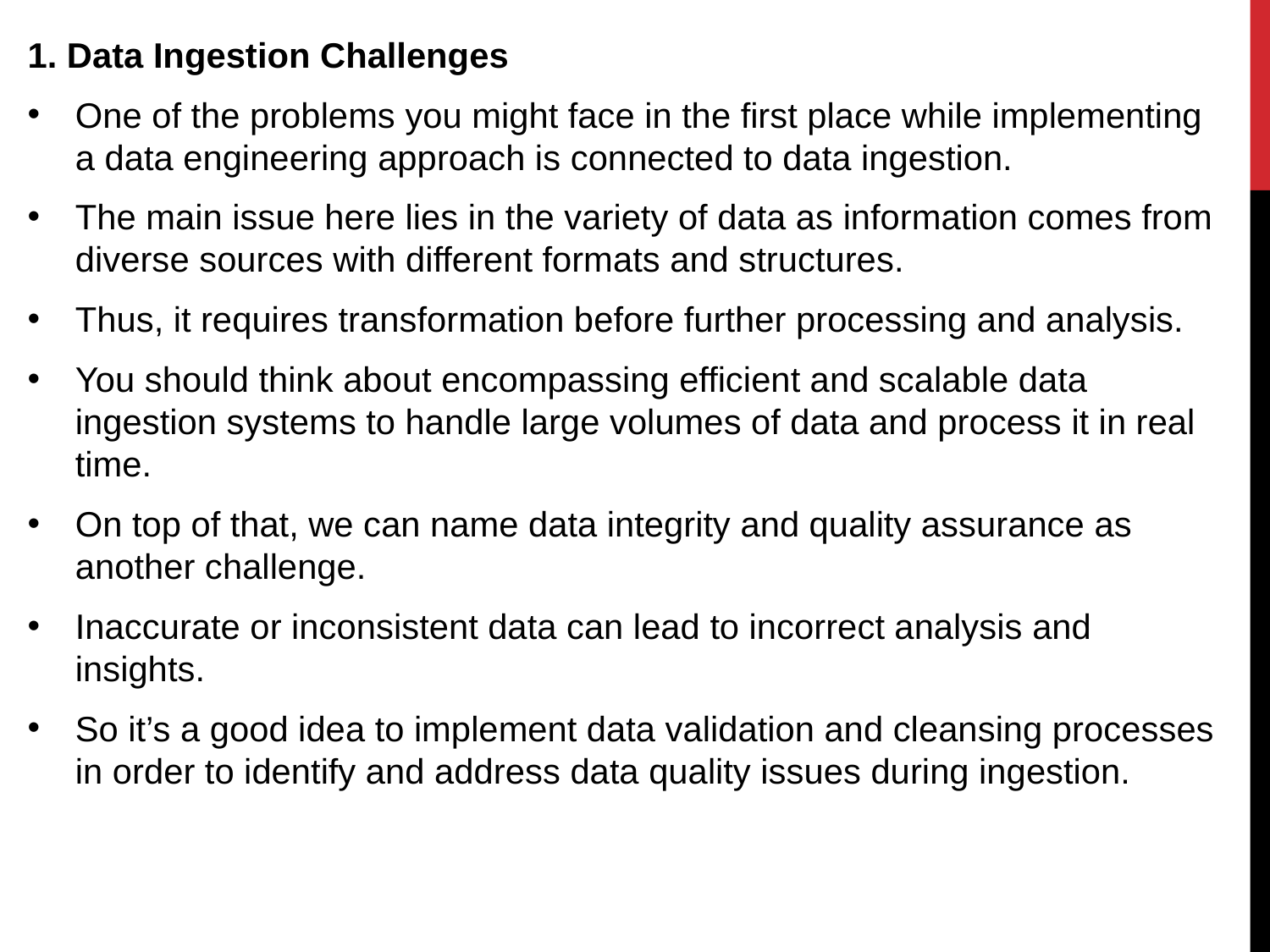

1. Data Ingestion Challenges
One of the problems you might face in the first place while implementing a data engineering approach is connected to data ingestion.
The main issue here lies in the variety of data as information comes from diverse sources with different formats and structures.
Thus, it requires transformation before further processing and analysis.
You should think about encompassing efficient and scalable data ingestion systems to handle large volumes of data and process it in real time.
On top of that, we can name data integrity and quality assurance as another challenge.
Inaccurate or inconsistent data can lead to incorrect analysis and insights.
So it’s a good idea to implement data validation and cleansing processes in order to identify and address data quality issues during ingestion.